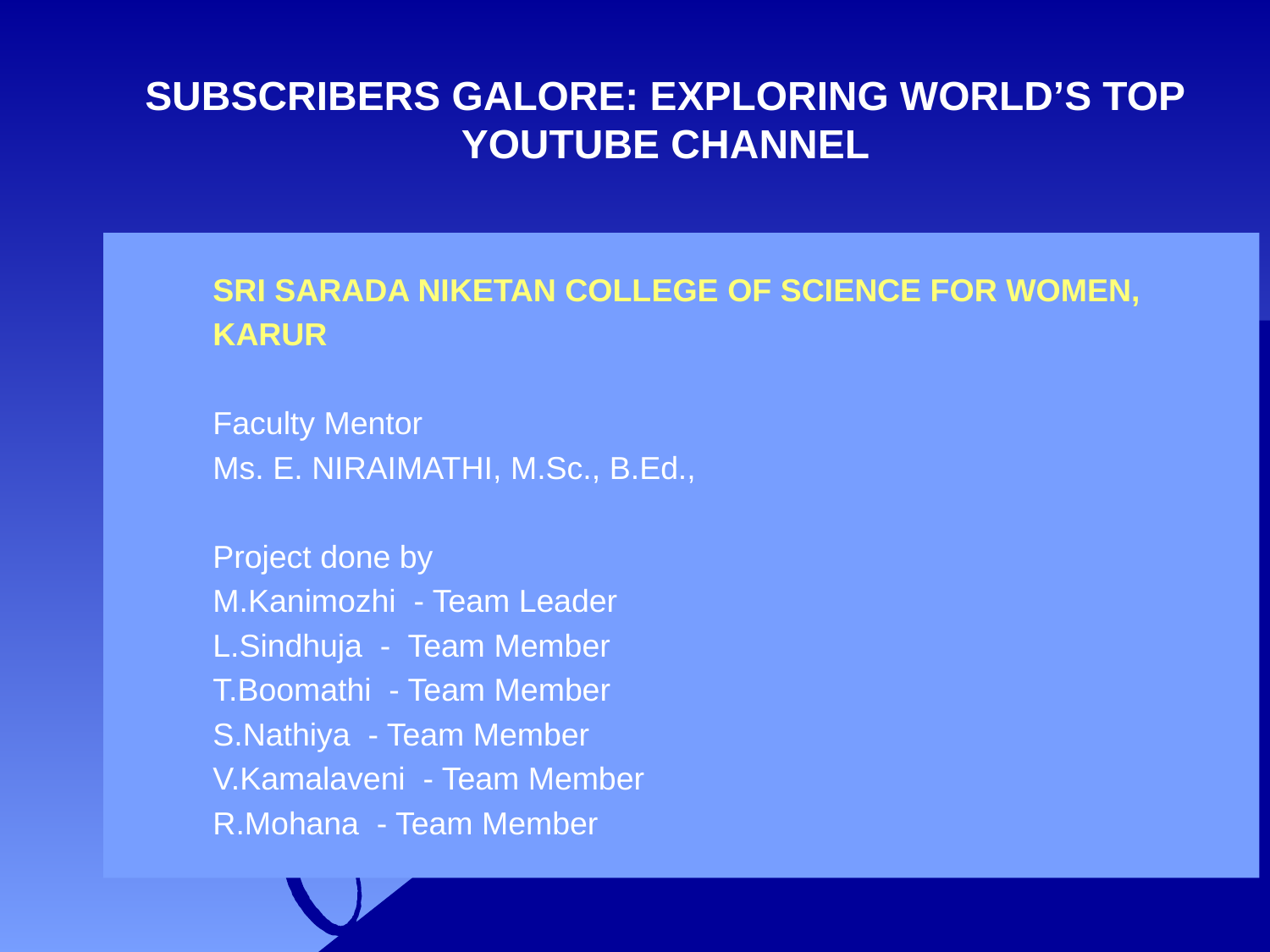

# SUBSCRIBERS GALORE: EXPLORING WORLD’S TOP YOUTUBE CHANNEL
SRI SARADA NIKETAN COLLEGE OF SCIENCE FOR WOMEN,
KARUR

Faculty Mentor
Ms. E. NIRAIMATHI, M.Sc., B.Ed.,

Project done by
M.Kanimozhi  - Team Leader
L.Sindhuja  -  Team Member
T.Boomathi  - Team Member
S.Nathiya  - Team Member
V.Kamalaveni  - Team Member
R.Mohana  - Team Member